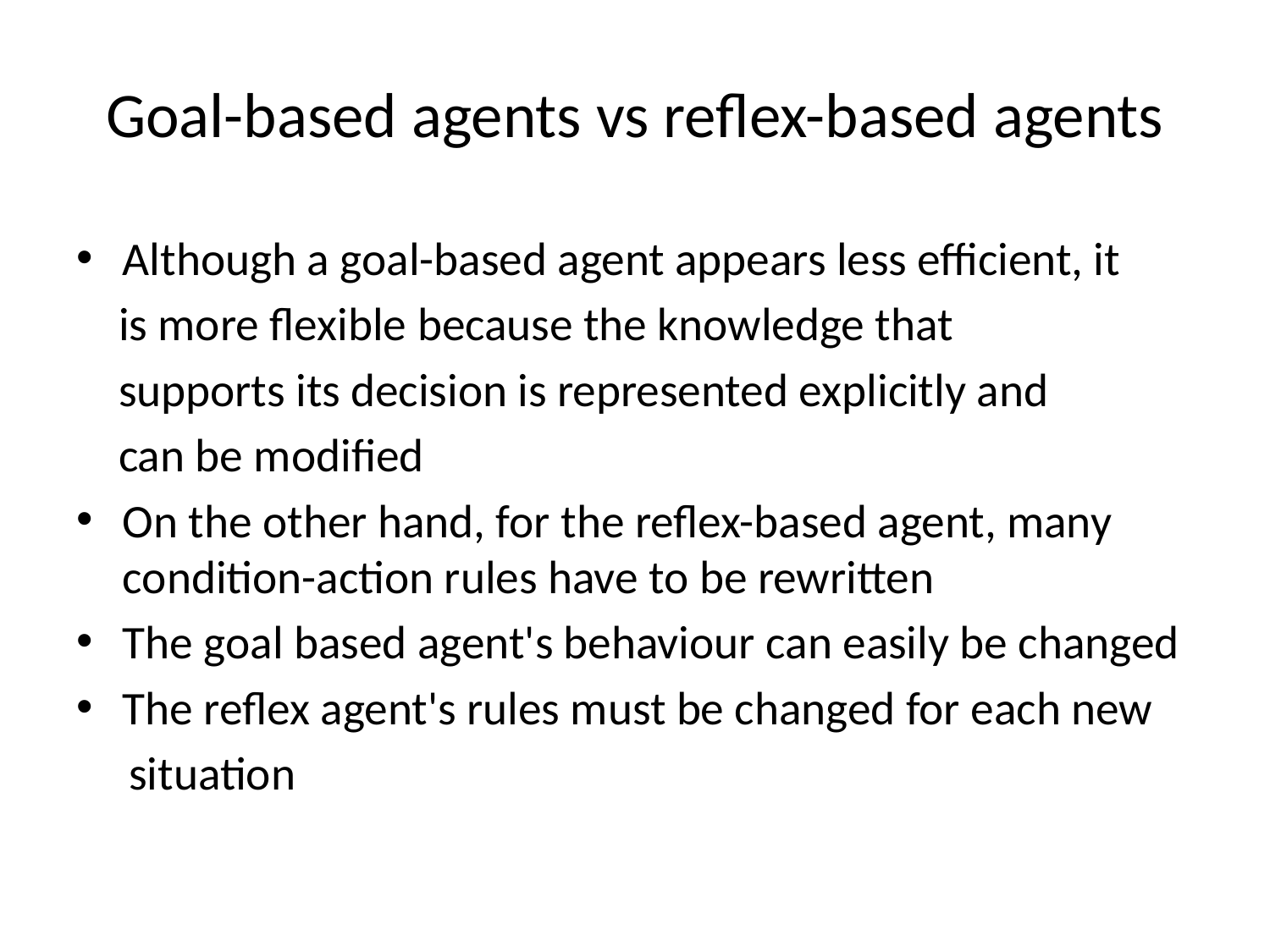

# Goal-based agents vs reflex-based agents
Although a goal-based agent appears less efficient, it
    is more flexible because the knowledge that
    supports its decision is represented explicitly and
    can be modified
On the other hand, for the reflex-based agent, many condition-action rules have to be rewritten
The goal based agent's behaviour can easily be changed
The reflex agent's rules must be changed for each new
     situation